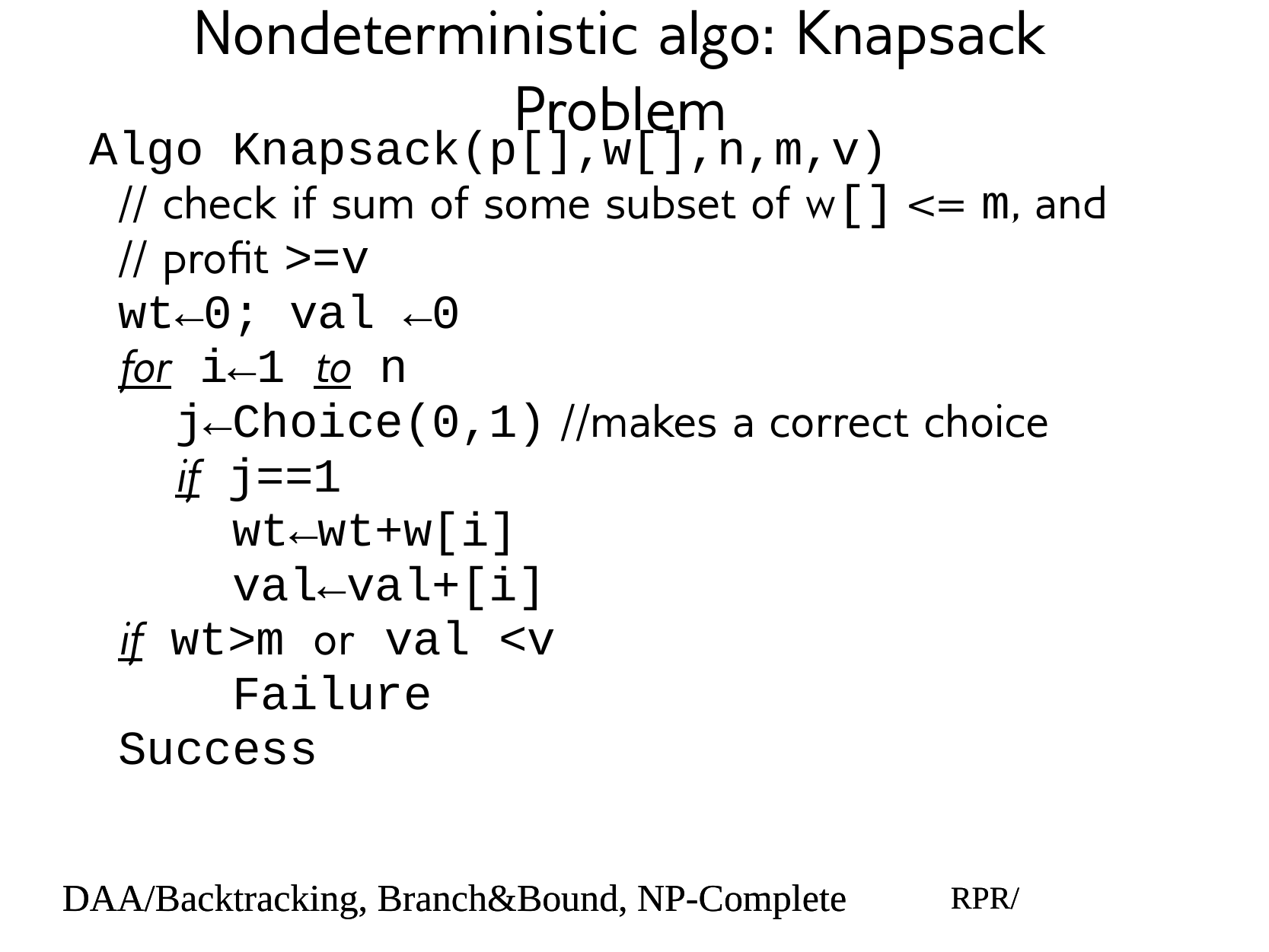

# Nondeterministic algo: Knapsack Problem
Algo Knapsack(p[],w[],n,m,v)
// check if sum of some subset of w[] <= m, and
// profit >=v
wt←0; val ←0
for i←1 to n
j←Choice(0,1) //makes a correct choice
if j==1
wt←wt+w[i]
val←val+[i]
if wt>m or val <v
Failure
Success
DAA/Backtracking, Branch&Bound, NP-Complete
RPR/
17